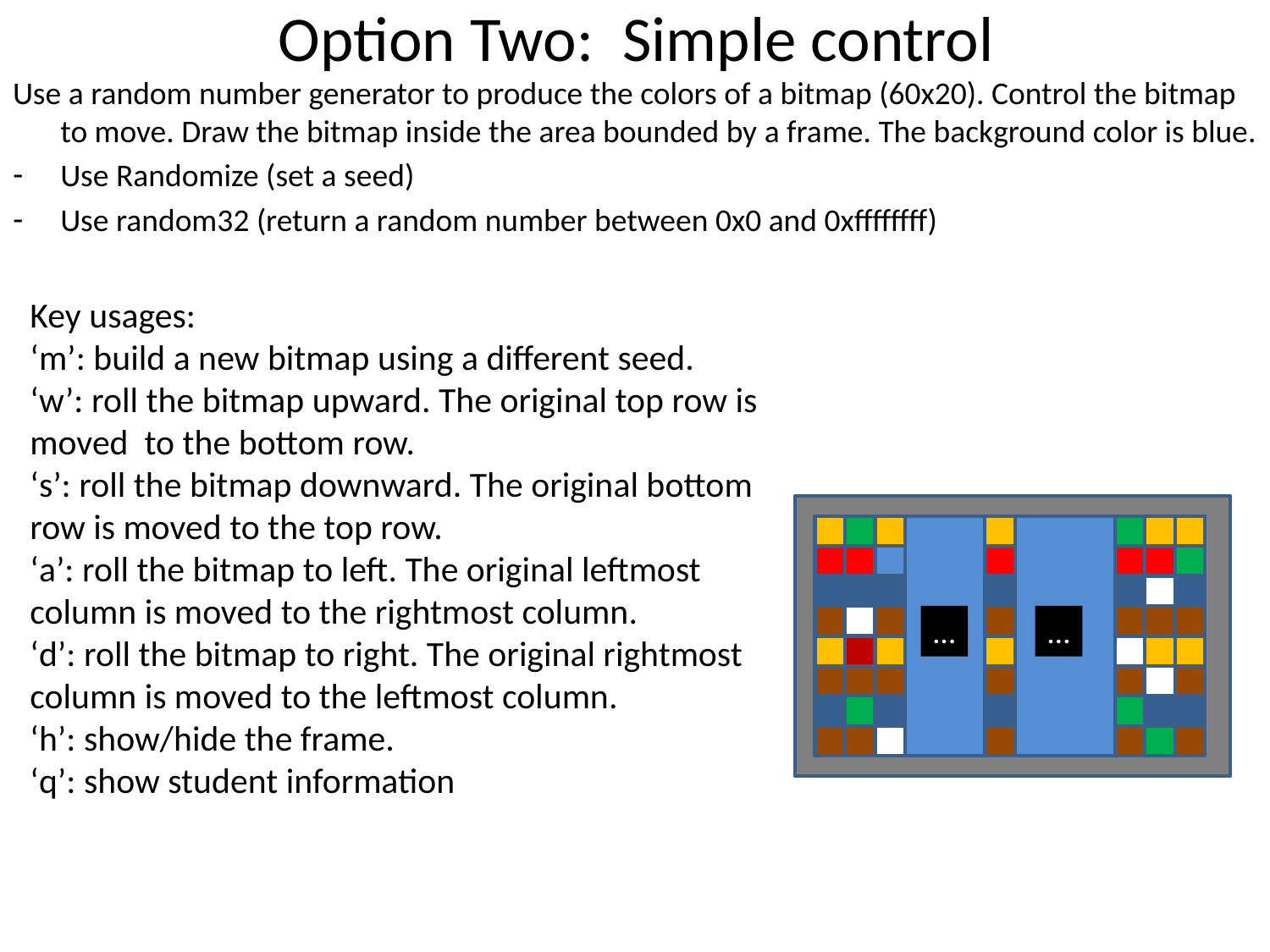

# Option Two:  Simple control
Use a random number generator to produce the colors of a bitmap (60x20). Control the bitmap to move. Draw the bitmap inside the area bounded by a frame. The background color is blue.
Use Randomize (set a seed)
Use random32 (return a random number between 0x0 and 0xffffffff)

Key usages:
‘m’: build a new bitmap using a different seed.
‘w’: roll the bitmap upward. The original top row is moved  to the bottom row.
‘s’: roll the bitmap downward. The original bottom row is moved to the top row.
‘a’: roll the bitmap to left. The original leftmost column is moved to the rightmost column.
‘d’: roll the bitmap to right. The original rightmost column is moved to the leftmost column.
‘h’: show/hide the frame.
‘q’: show student information

…

…